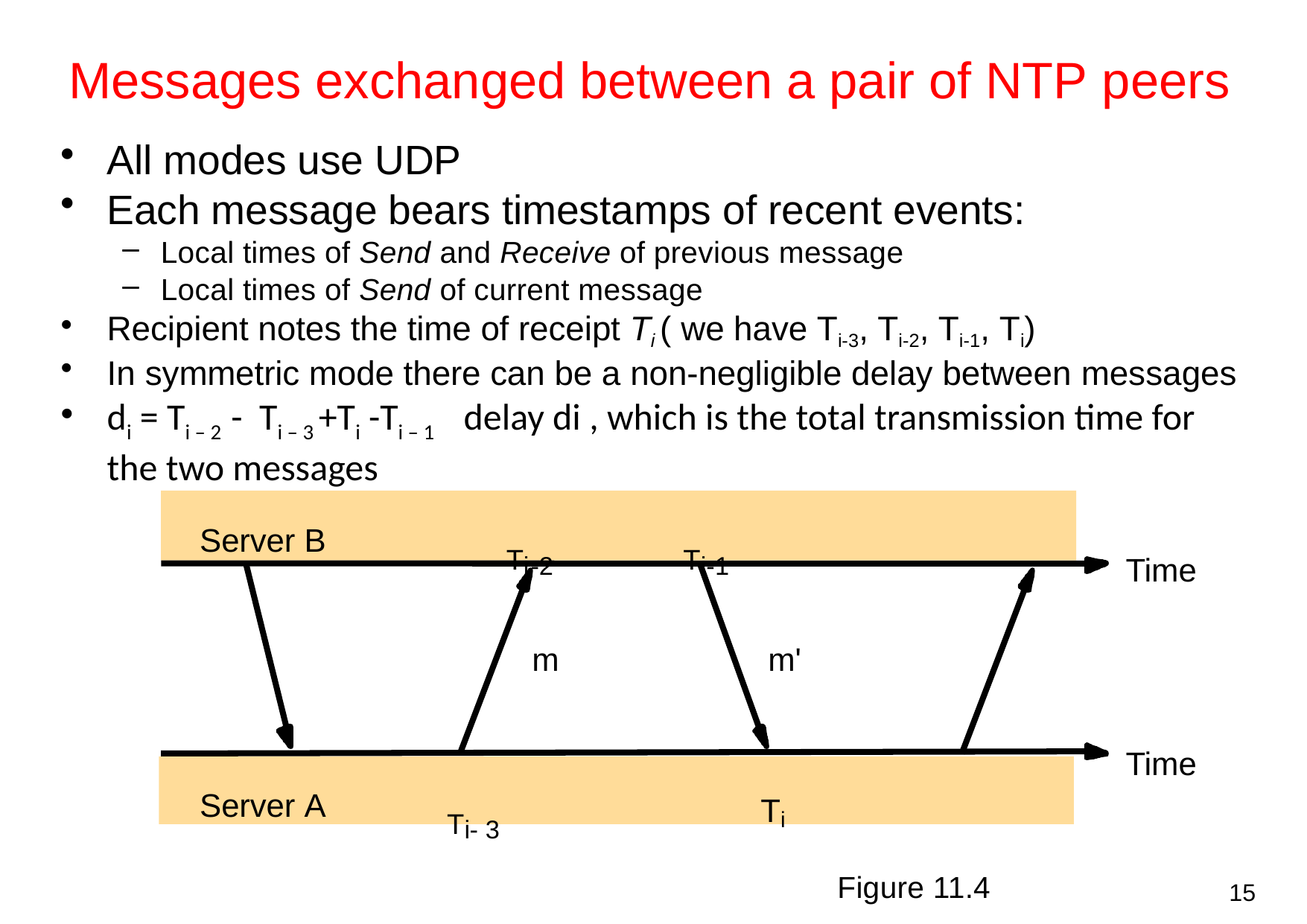

# Messages exchanged between a pair of NTP peers
All modes use UDP
Each message bears timestamps of recent events:
Local times of Send and Receive of previous message
Local times of Send of current message
Recipient notes the time of receipt Ti ( we have Ti-3, Ti-2, Ti-1, Ti)
In symmetric mode there can be a non-negligible delay between messages
di = Ti – 2  -  Ti – 3 +Ti -Ti – 1      delay di , which is the total transmission time for the two messages

Server B
Ti-2
Ti-1
Time

m
m'

Time

Ti
Server A
Ti- 3
Figure 11.4
15